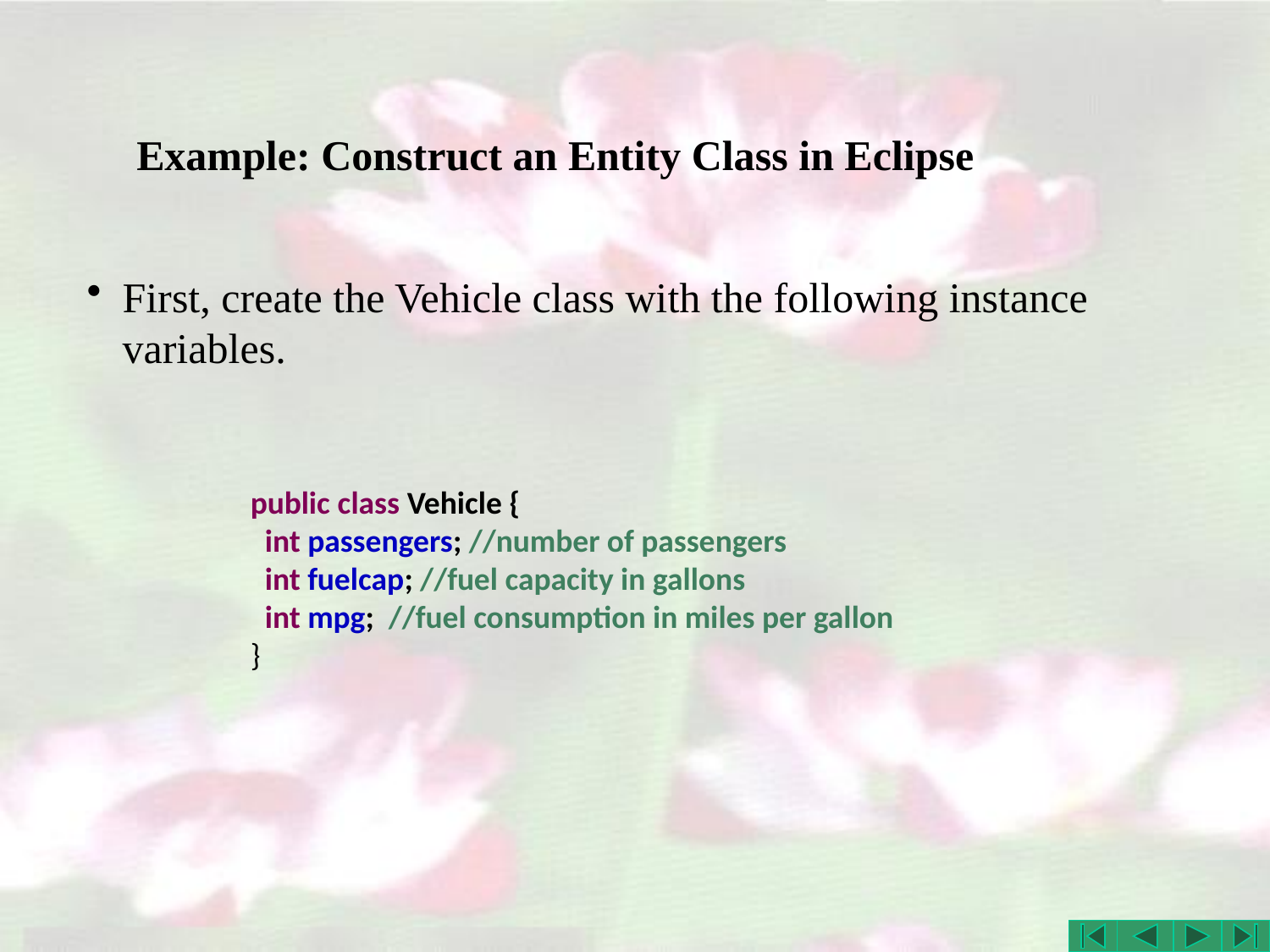

# Example: Construct an Entity Class in Eclipse
First, create the Vehicle class with the following instance variables.
public class Vehicle {
  int passengers; //number of passengers
  int fuelcap; //fuel capacity in gallons
  int mpg;  //fuel consumption in miles per gallon
}